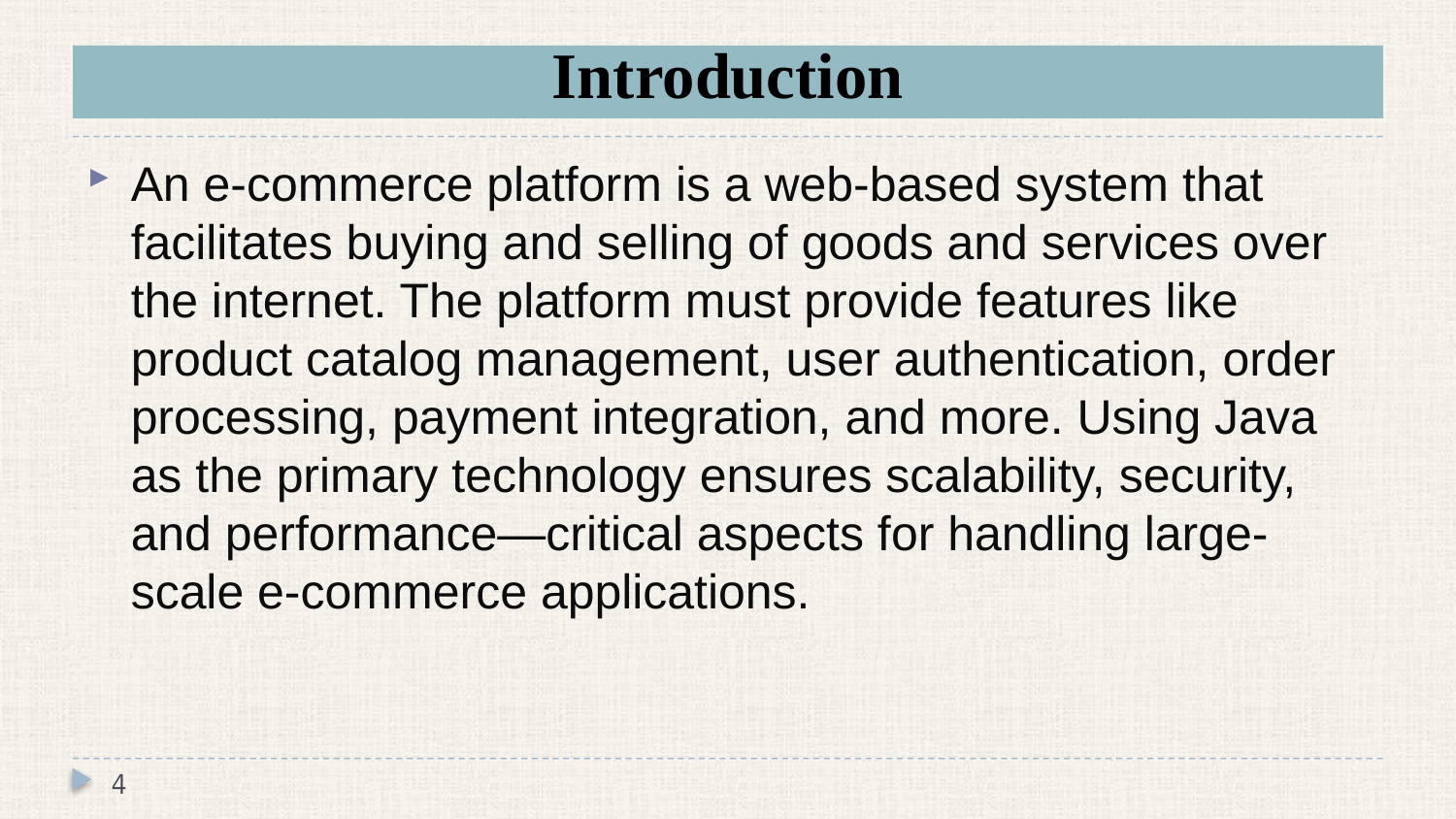

# Introduction
An e-commerce platform is a web-based system that facilitates buying and selling of goods and services over the internet. The platform must provide features like product catalog management, user authentication, order processing, payment integration, and more. Using Java as the primary technology ensures scalability, security, and performance—critical aspects for handling large-scale e-commerce applications.
4